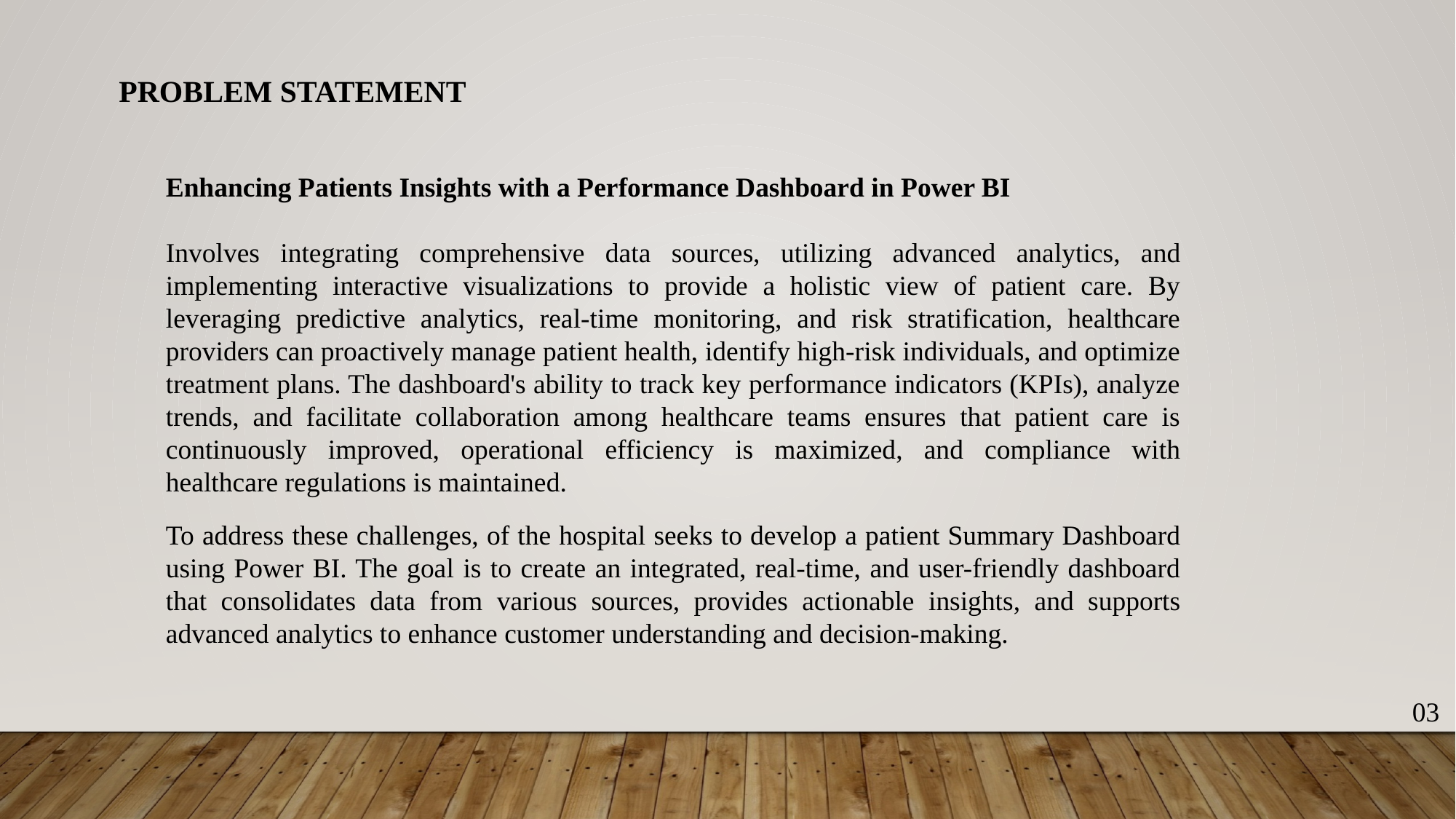

PROBLEM STATEMENT
Enhancing Patients Insights with a Performance Dashboard in Power BI

Involves integrating comprehensive data sources, utilizing advanced analytics, and implementing interactive visualizations to provide a holistic view of patient care. By leveraging predictive analytics, real-time monitoring, and risk stratification, healthcare providers can proactively manage patient health, identify high-risk individuals, and optimize treatment plans. The dashboard's ability to track key performance indicators (KPIs), analyze trends, and facilitate collaboration among healthcare teams ensures that patient care is continuously improved, operational efficiency is maximized, and compliance with healthcare regulations is maintained.
To address these challenges, of the hospital seeks to develop a patient Summary Dashboard using Power BI. The goal is to create an integrated, real-time, and user-friendly dashboard that consolidates data from various sources, provides actionable insights, and supports advanced analytics to enhance customer understanding and decision-making.
03